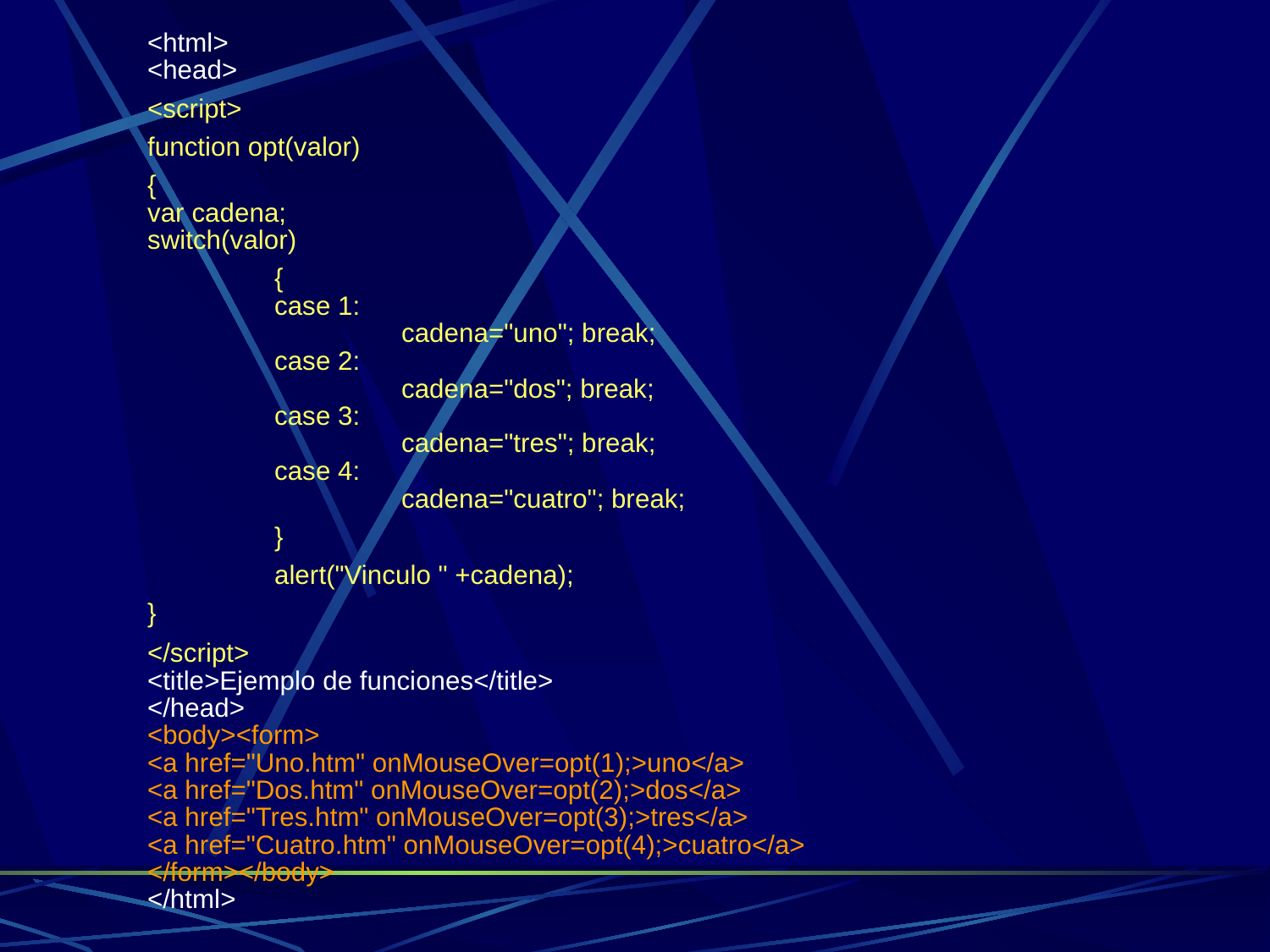

<html>
<head>
<script>
function opt(valor)
{
var cadena;
switch(valor)
	{
	case 1:
		cadena="uno"; break;
	case 2:
		cadena="dos"; break;
	case 3:
		cadena="tres"; break;
	case 4:
		cadena="cuatro"; break;
	}
	alert("Vinculo " +cadena);
}
</script>
<title>Ejemplo de funciones</title>
</head>
<body><form>
<a href="Uno.htm" onMouseOver=opt(1);>uno</a>
<a href="Dos.htm" onMouseOver=opt(2);>dos</a>
<a href="Tres.htm" onMouseOver=opt(3);>tres</a>
<a href="Cuatro.htm" onMouseOver=opt(4);>cuatro</a>
</form></body>
</html>